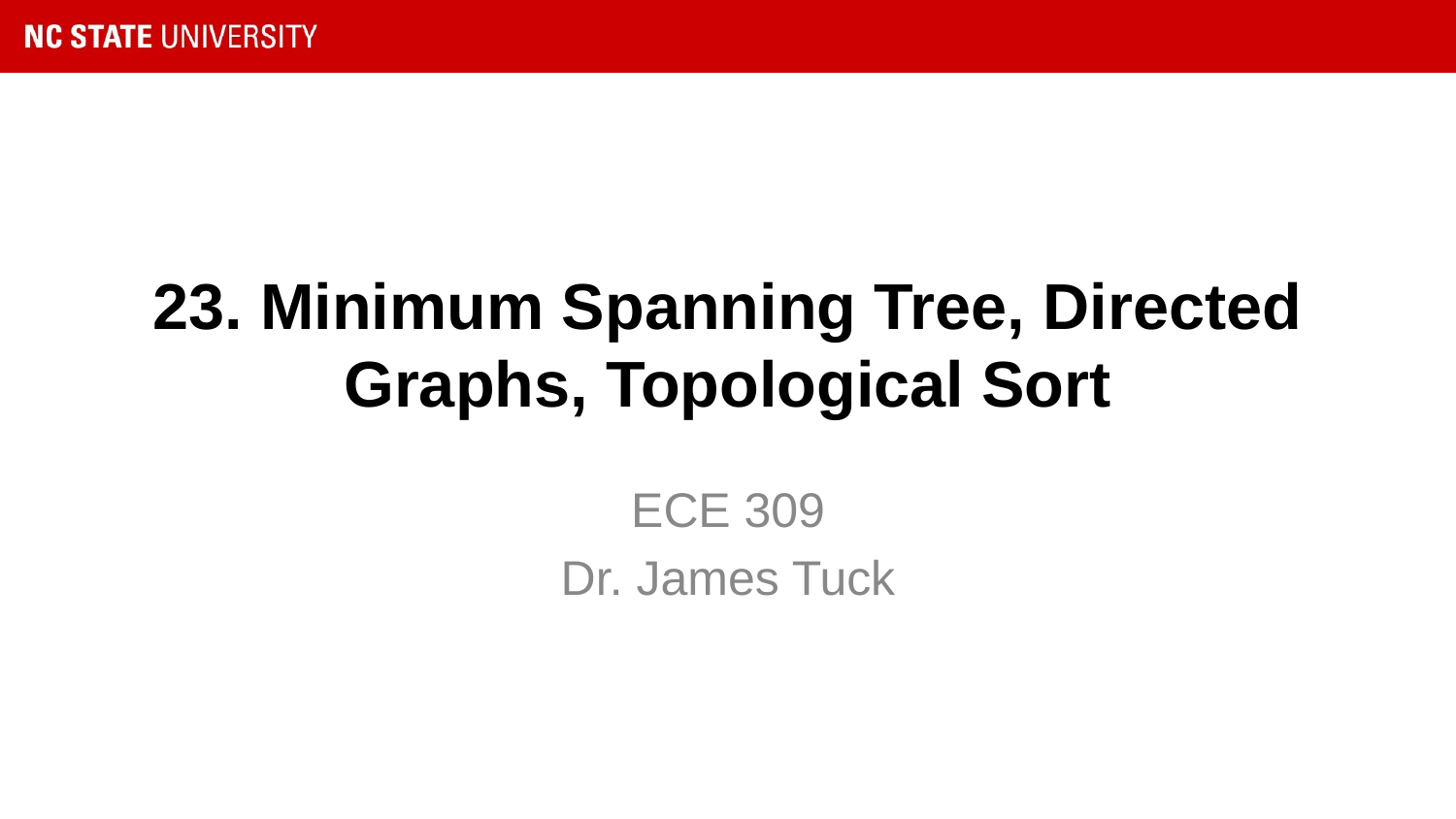

# 23. Minimum Spanning Tree, Directed Graphs, Topological Sort
ECE 309
Dr. James Tuck